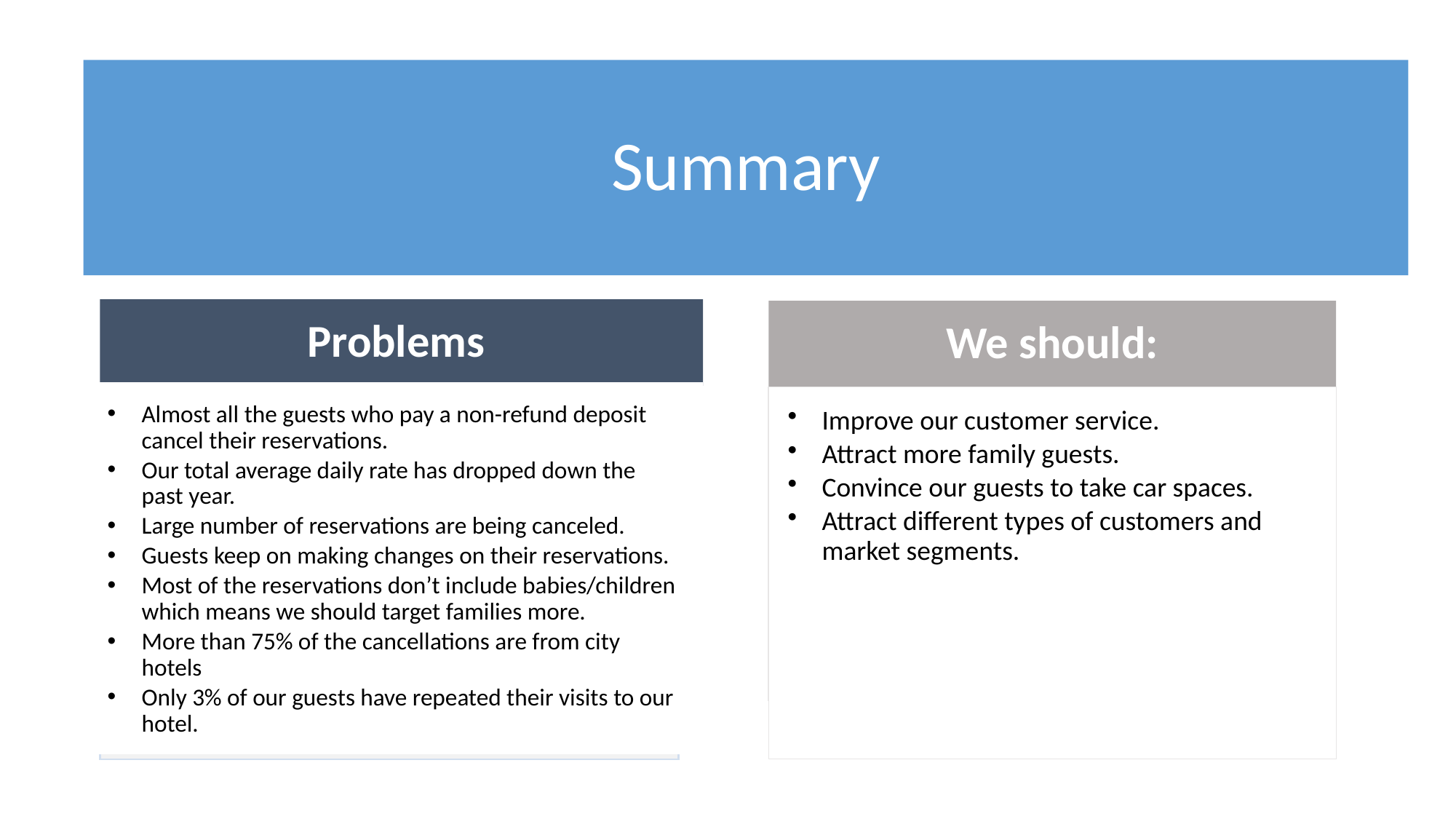

Countries of our guests

Summary
Problems

We should:
Almost all the guests who pay a non-refund deposit cancel their reservations.
Our total average daily rate has dropped down the past year.
Large number of reservations are being canceled.
Guests keep on making changes on their reservations.
Most of the reservations don’t include babies/children which means we should target families more.
More than 75% of the cancellations are from city hotels
Only 3% of our guests have repeated their visits to our hotel.

Improve our customer service.
Attract more family guests.
Convince our guests to take car spaces.
Attract different types of customers and market segments.